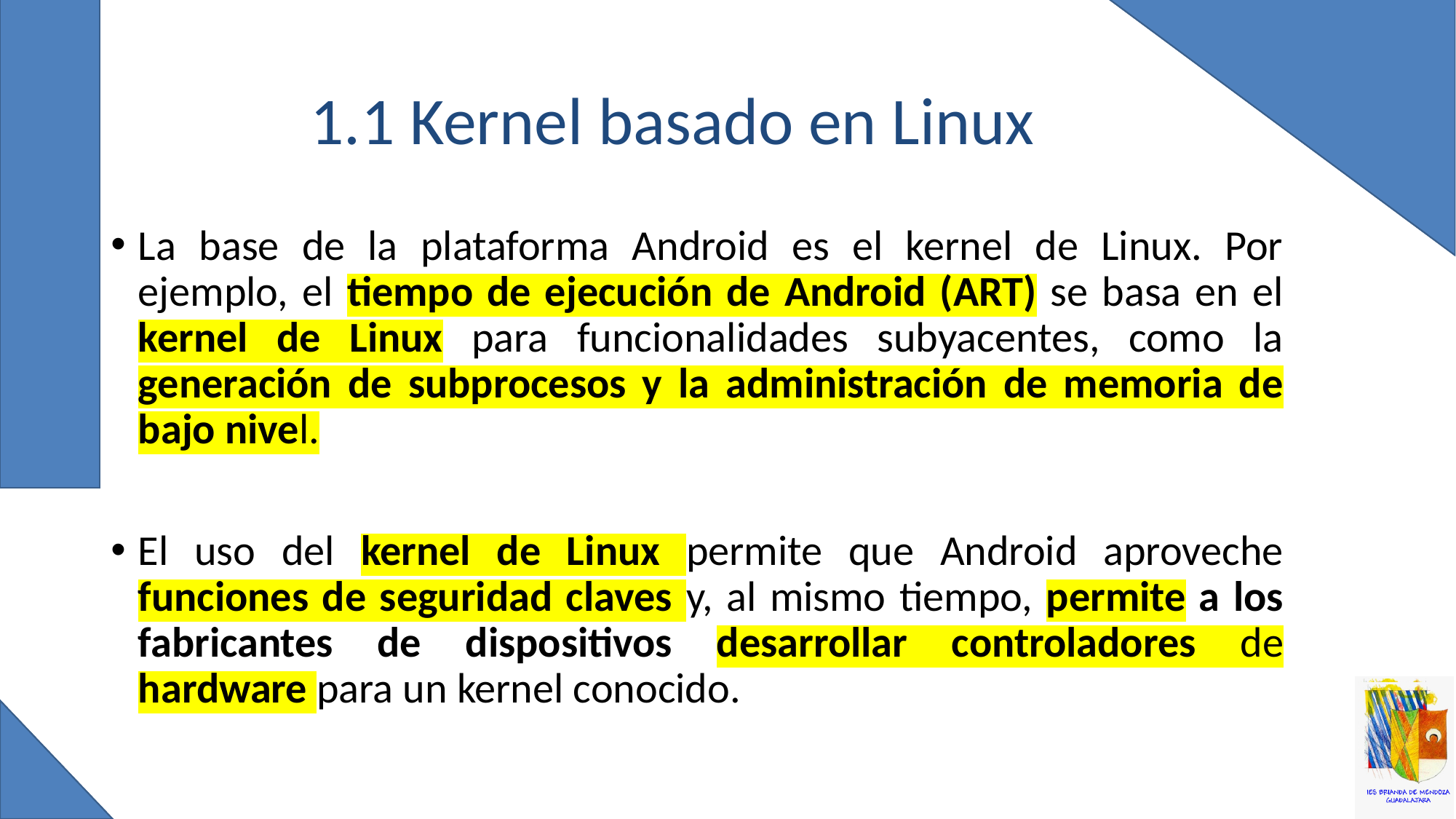

# 1.1 Kernel basado en Linux
La base de la plataforma Android es el kernel de Linux. Por ejemplo, el tiempo de ejecución de Android (ART) se basa en el kernel de Linux para funcionalidades subyacentes, como la generación de subprocesos y la administración de memoria de bajo nivel.

El uso del kernel de Linux permite que Android aproveche funciones de seguridad claves y, al mismo tiempo, permite a los fabricantes de dispositivos desarrollar controladores de hardware para un kernel conocido.